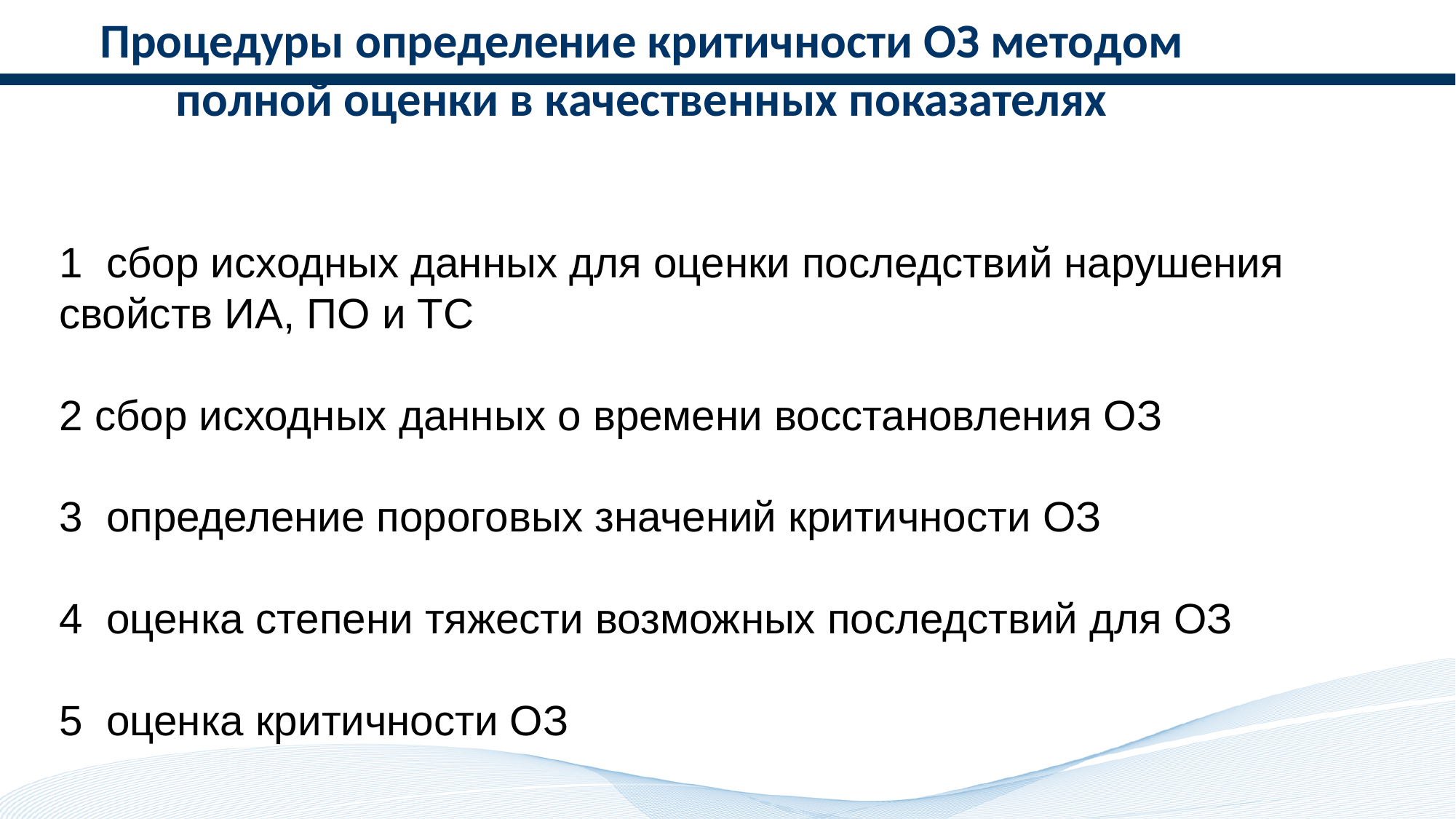

# Процедуры определение критичности ОЗ методом полной оценки в качественных показателях

1  сбор исходных данных для оценки последствий нарушения свойств ИА, ПО и ТС

2 сбор исходных данных о времени восстановления ОЗ

3  определение пороговых значений критичности ОЗ

4  оценка степени тяжести возможных последствий для ОЗ

5  оценка критичности ОЗ